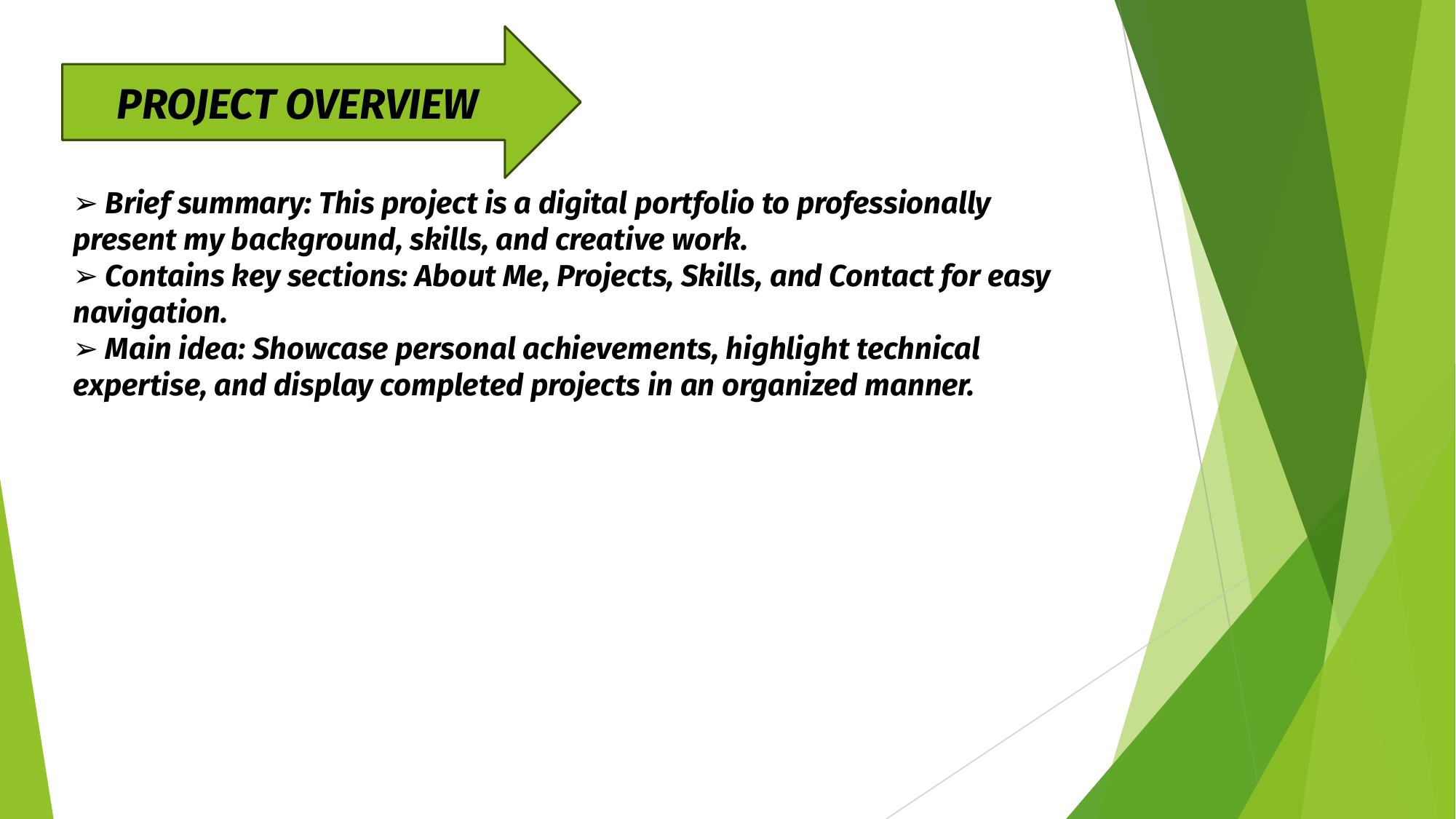

PROJECT OVERVIEW
➢ Brief summary: This project is a digital portfolio to professionally
present my background, skills, and creative work.
➢ Contains key sections: About Me, Projects, Skills, and Contact for easy
navigation.
➢ Main idea: Showcase personal achievements, highlight technical
expertise, and display completed projects in an organized manner.